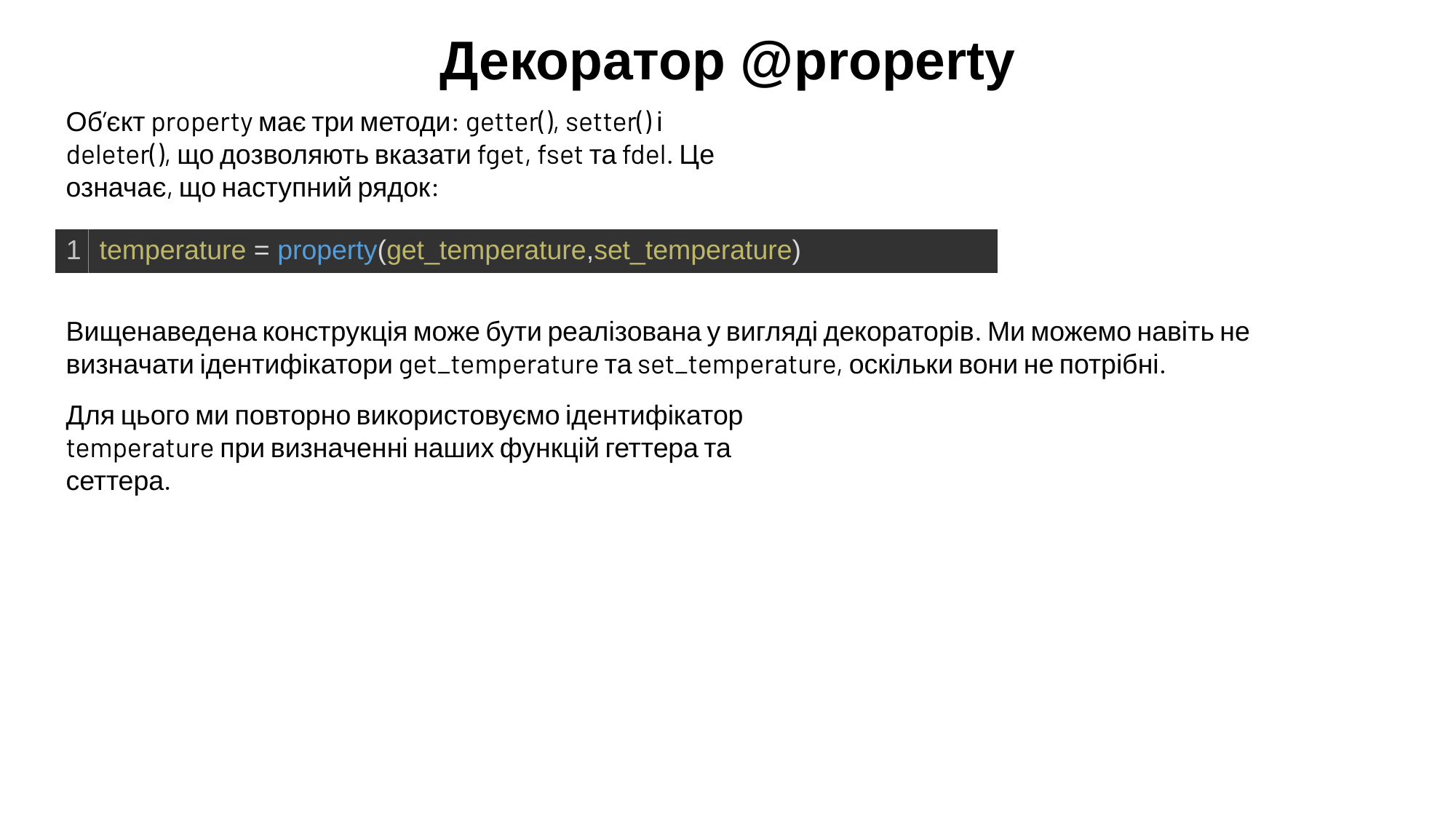

Декоратор @property

Об’єкт property має три методи: getter(), setter() і deleter(), що дозволяють вказати fget, fset та fdel. Це означає, що наступний рядок:
| 1 | temperature = property(get\_temperature,set\_temperature) |
| --- | --- |
Вищенаведена конструкція може бути реалізована у вигляді декораторів. Ми можемо навіть не визначати ідентифікатори get_temperature та set_temperature, оскільки вони не потрібні.
Для цього ми повторно використовуємо ідентифікатор temperature при визначенні наших функцій геттера та сеттера.